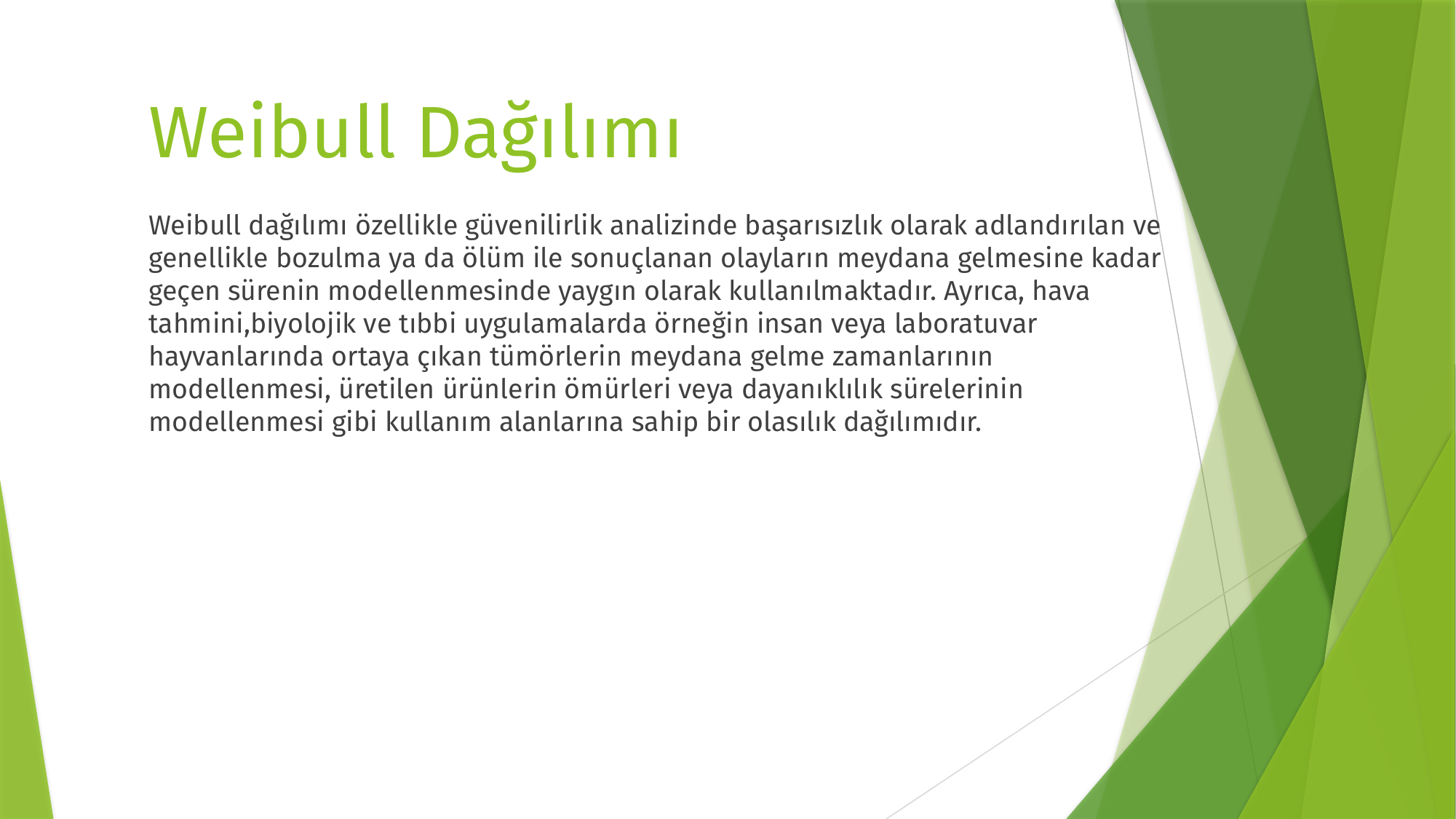

# Weibull Dağılımı
Weibull dağılımı özellikle güvenilirlik analizinde başarısızlık olarak adlandırılan ve genellikle bozulma ya da ölüm ile sonuçlanan olayların meydana gelmesine kadar geçen sürenin modellenmesinde yaygın olarak kullanılmaktadır. Ayrıca, hava tahmini,biyolojik ve tıbbi uygulamalarda örneğin insan veya laboratuvar hayvanlarında ortaya çıkan tümörlerin meydana gelme zamanlarının modellenmesi, üretilen ürünlerin ömürleri veya dayanıklılık sürelerinin modellenmesi gibi kullanım alanlarına sahip bir olasılık dağılımıdır.